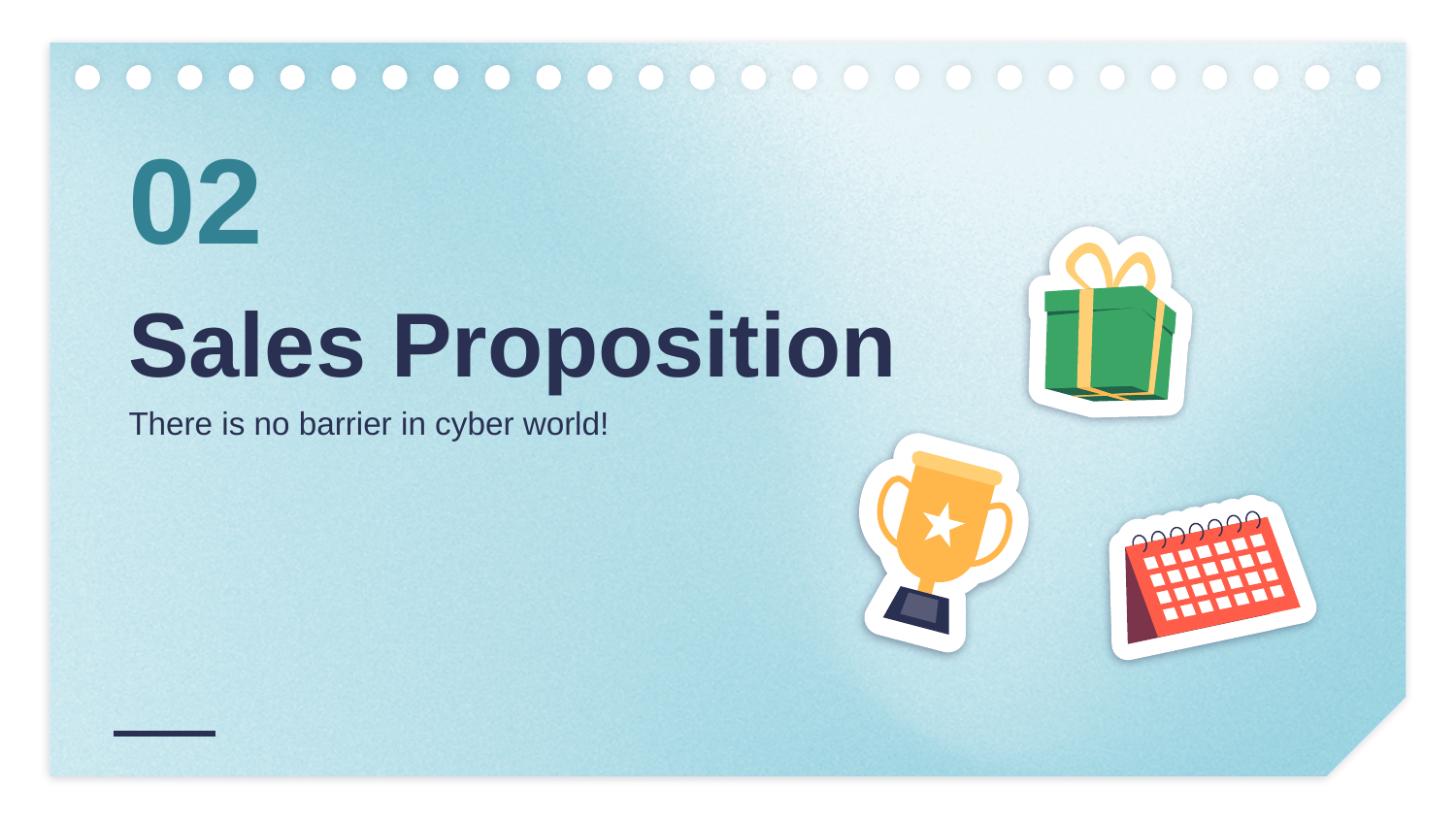

02

# Sales Proposition
There is no barrier in cyber world!